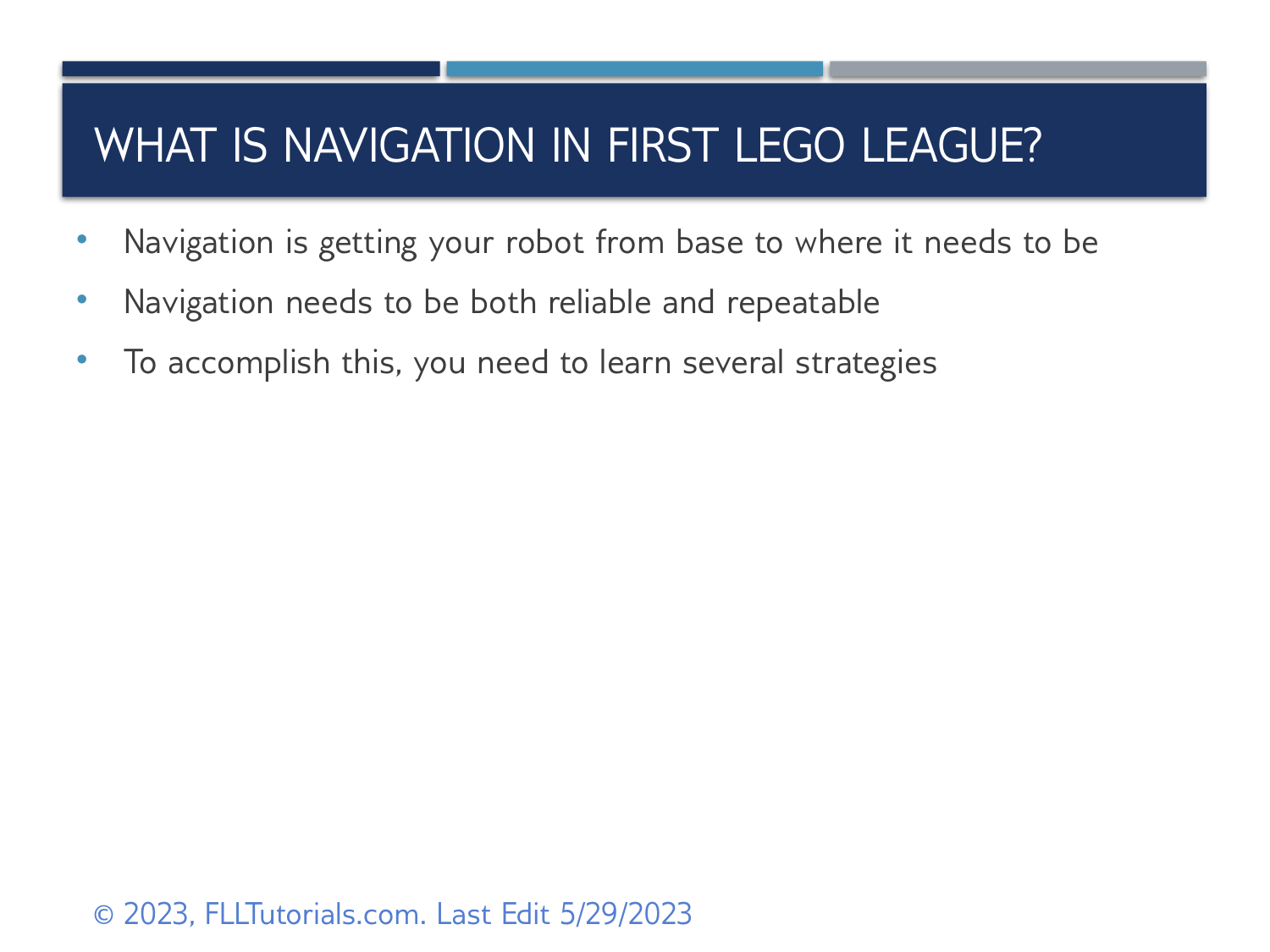

# What is navigation in FIRST LEGO League?
Navigation is getting your robot from base to where it needs to be
Navigation needs to be both reliable and repeatable
To accomplish this, you need to learn several strategies
© 2023, FLLTutorials.com. Last Edit 5/29/2023